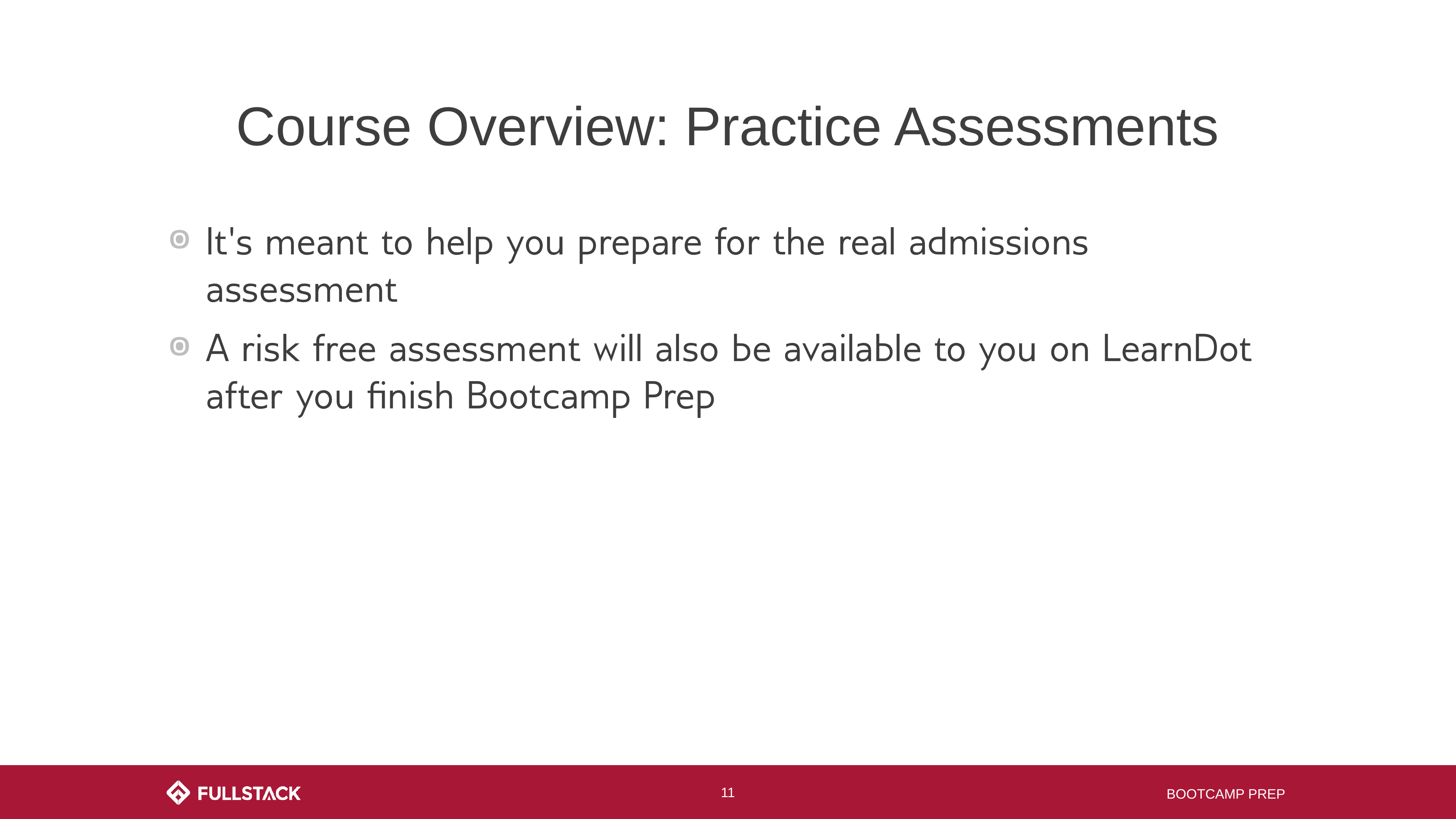

# Course Overview: Practice Assessments
It's meant to help you prepare for the real admissions assessment
A risk free assessment will also be available to you on LearnDot after you finish Bootcamp Prep
11
BOOTCAMP PREP